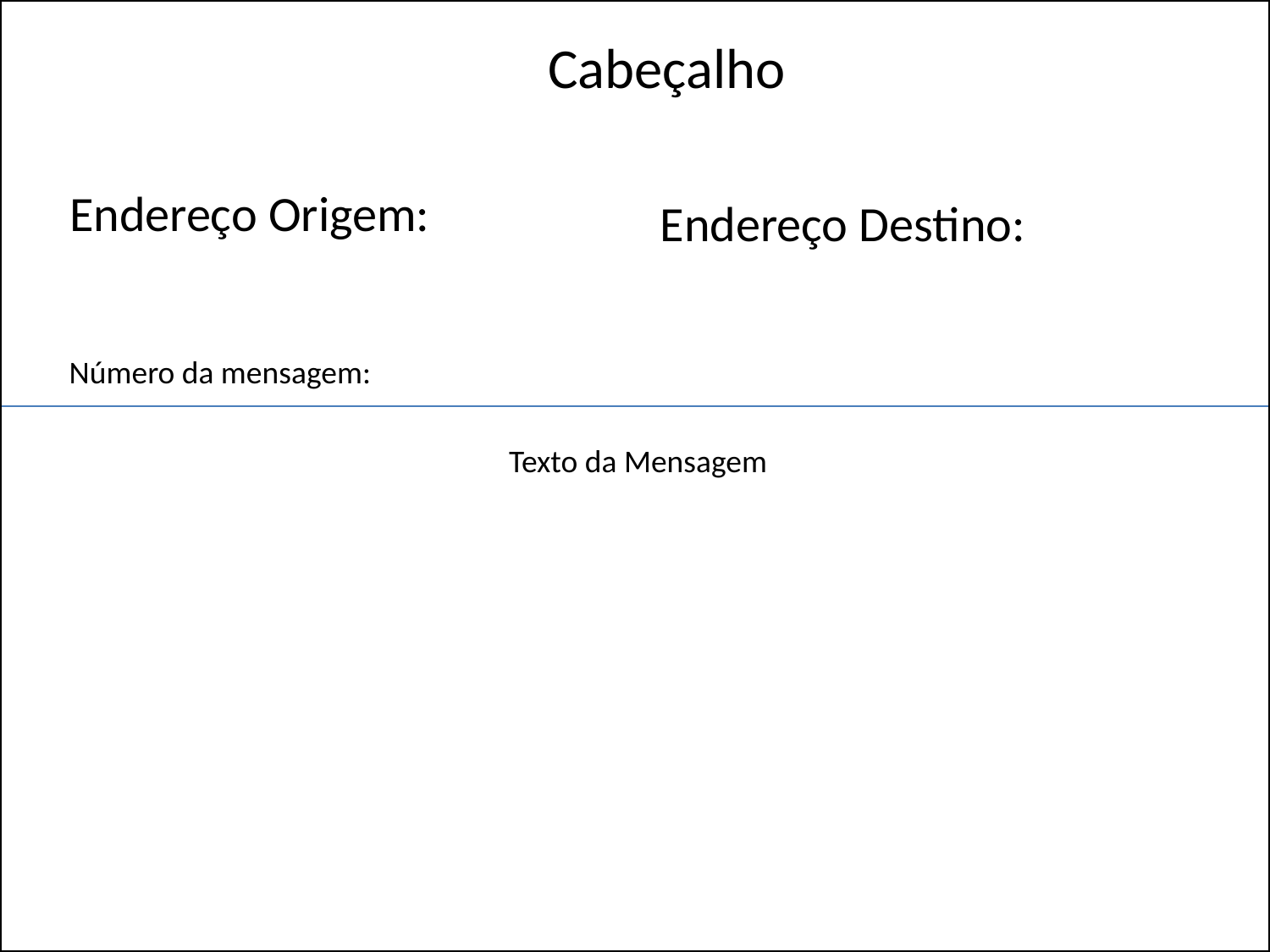

Cabeçalho
Endereço Origem:
Endereço Destino:
Número da mensagem:
Texto da Mensagem